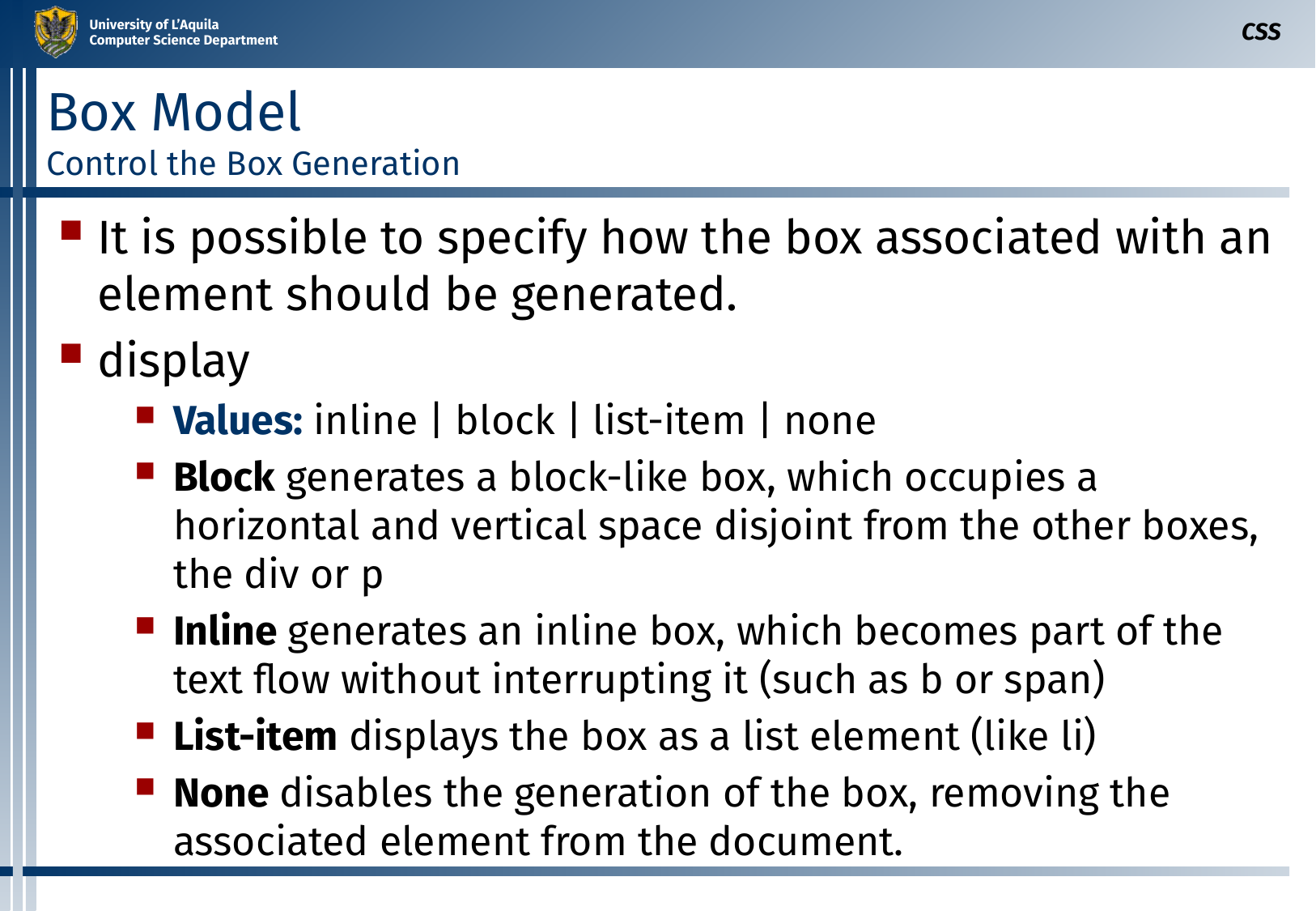

CSS
# Box Model Control the Box Generation
It is possible to specify how the box associated with an element should be generated.
display
Values: inline | block | list-item | none
Block generates a block-like box, which occupies a horizontal and vertical space disjoint from the other boxes, the div or p
Inline generates an inline box, which becomes part of the text flow without interrupting it (such as b or span)
List-item displays the box as a list element (like li)
None disables the generation of the box, removing the associated element from the document.